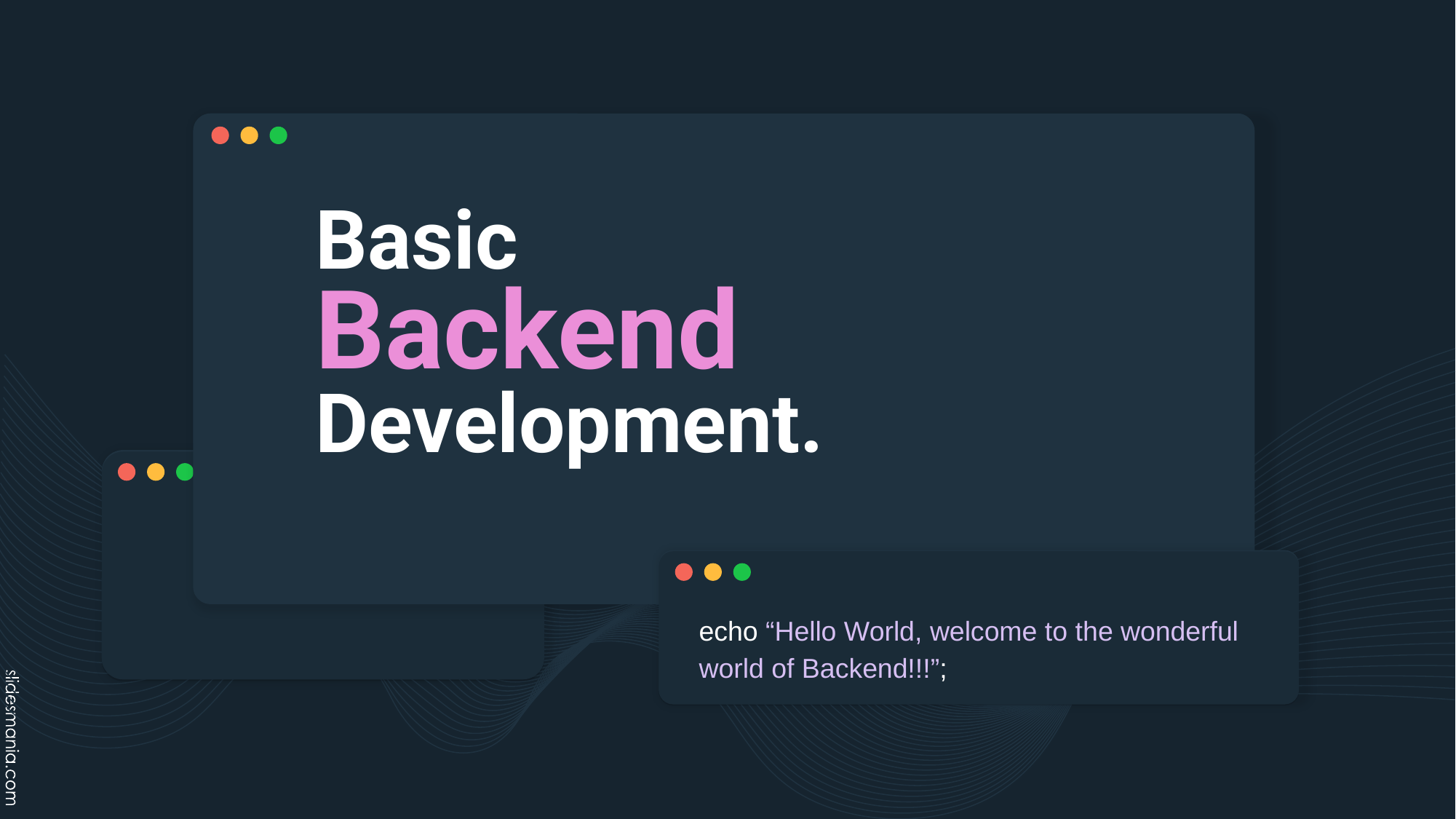

# Basic Backend Development.
echo “Hello World, welcome to the wonderful world of Backend!!!”;